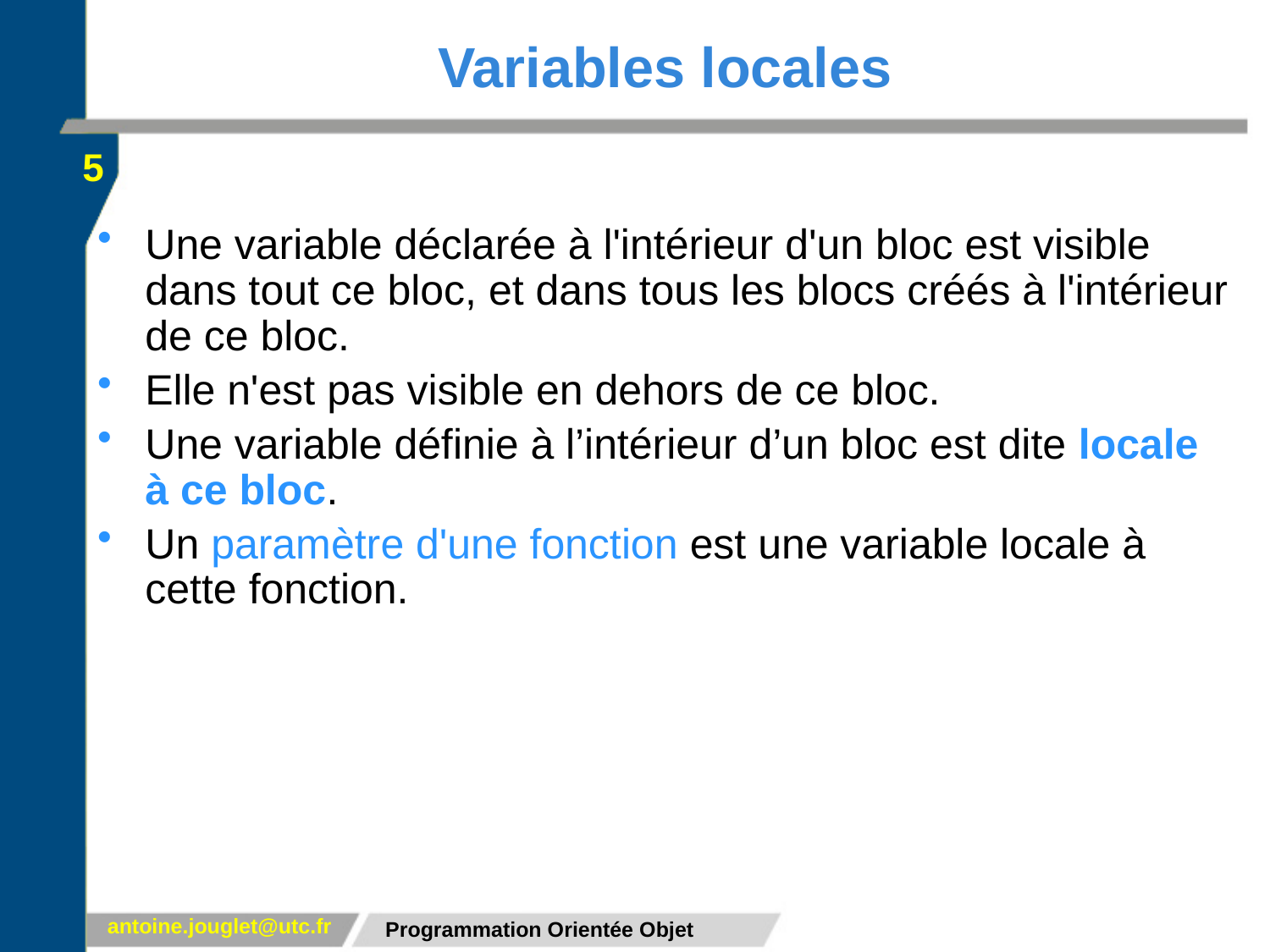

# Variables locales
5
Une variable déclarée à l'intérieur d'un bloc est visible dans tout ce bloc, et dans tous les blocs créés à l'intérieur de ce bloc.
Elle n'est pas visible en dehors de ce bloc.
Une variable définie à l’intérieur d’un bloc est dite locale à ce bloc.
Un paramètre d'une fonction est une variable locale à cette fonction.